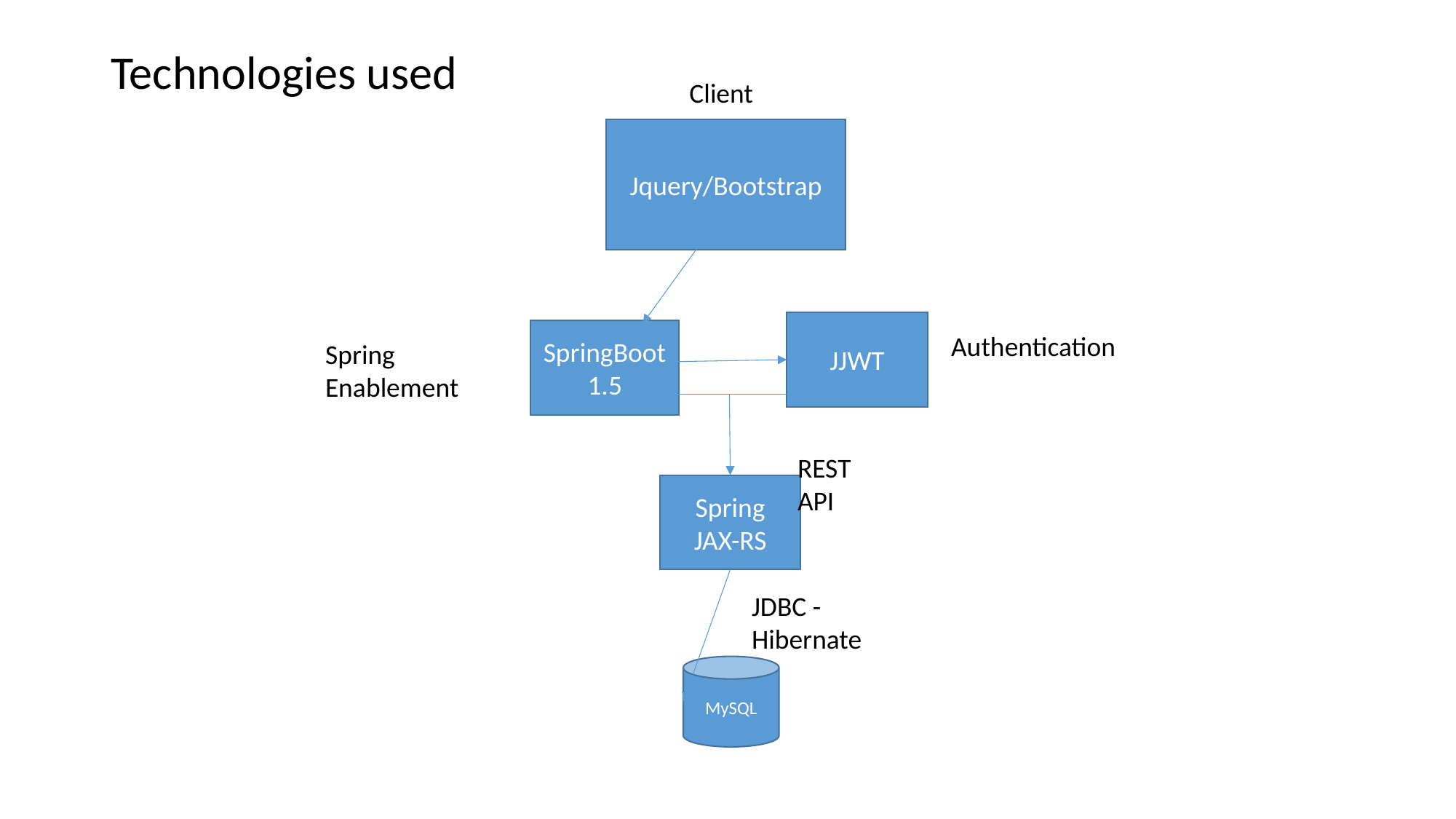

# Technologies used
Client
Jquery/Bootstrap
JJWT
SpringBoot 1.5
Authentication
Spring Enablement
REST API
Spring JAX-RS
JDBC - Hibernate
MySQL